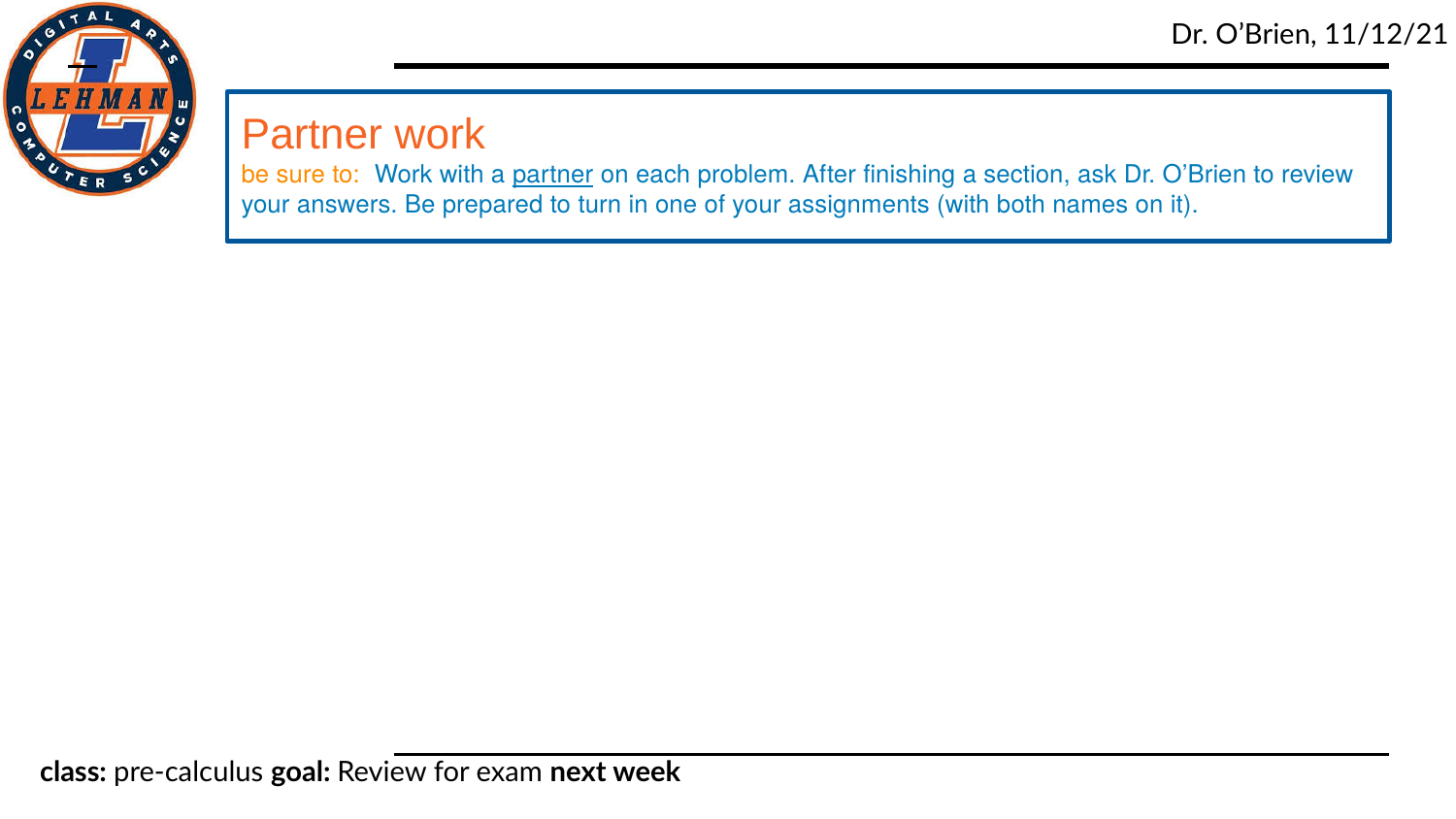

# Partner work
be sure to:  Work with a partner on each problem. After finishing a section, ask Dr. O’Brien to review your answers. Be prepared to turn in one of your assignments (with both names on it).